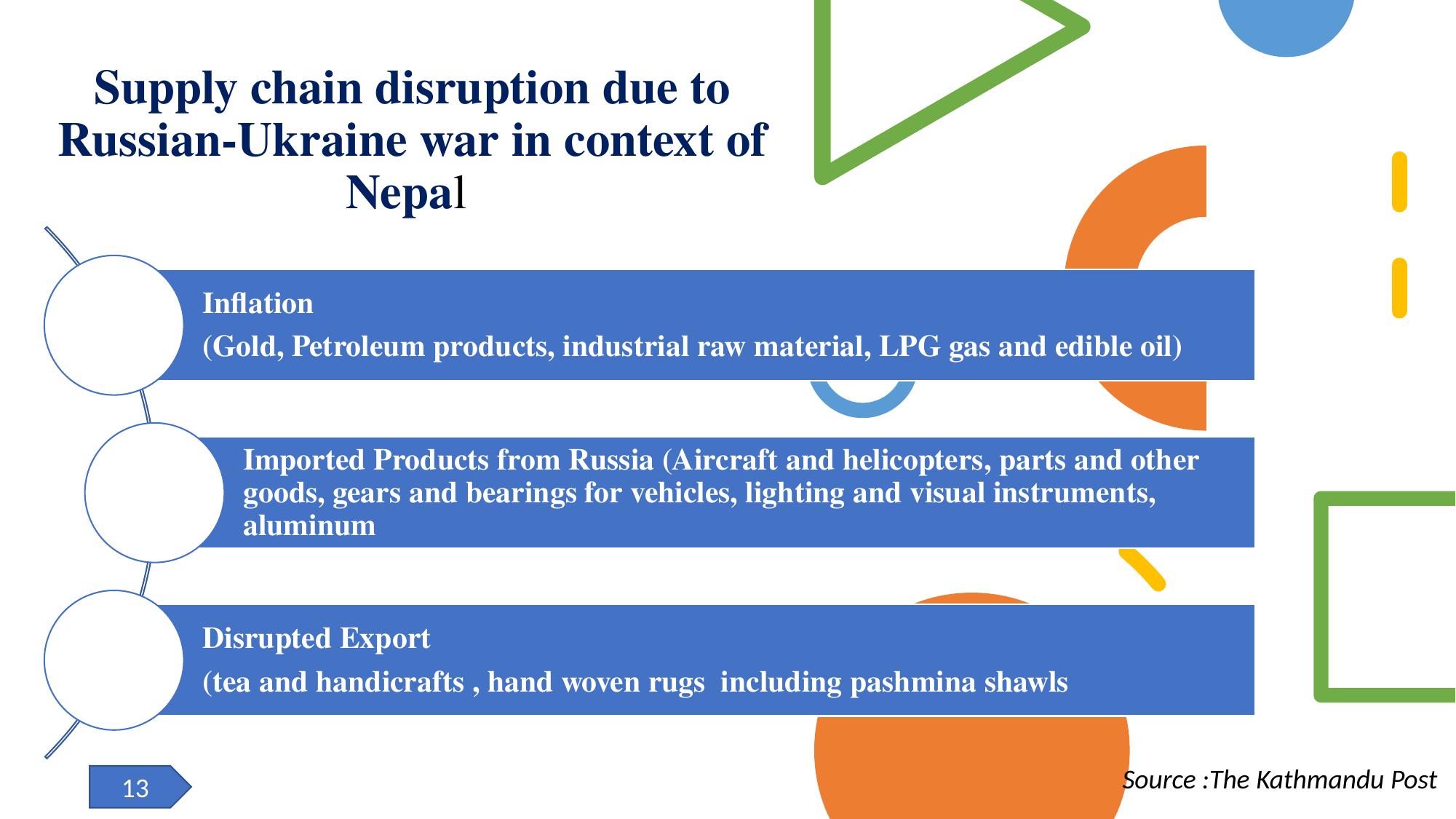

# Supply chain disruption due to Russian-Ukraine war in context of Nepal

Inflation
(Gold, Petroleum products, industrial raw material, LPG gas and edible oil)
Imported Products from Russia (Aircraft and helicopters, parts and other goods, gears and bearings for vehicles, lighting and visual instruments, aluminum
Disrupted Export
(tea and handicrafts , hand woven rugs  including pashmina shawls

Source :The Kathmandu Post
13